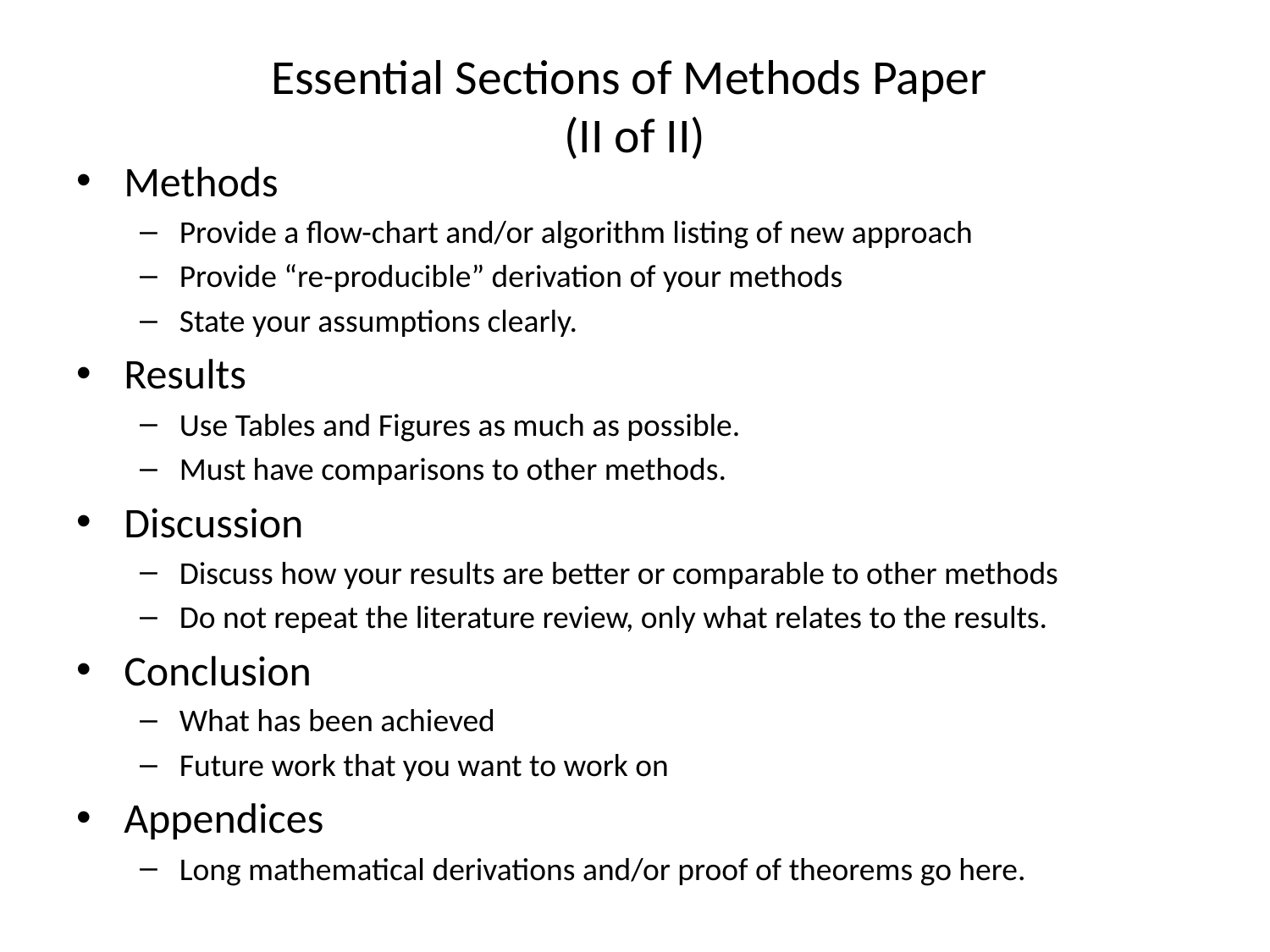

# Essential Sections of Methods Paper (II of II)
Methods
Provide a flow-chart and/or algorithm listing of new approach
Provide “re-producible” derivation of your methods
State your assumptions clearly.
Results
Use Tables and Figures as much as possible.
Must have comparisons to other methods.
Discussion
Discuss how your results are better or comparable to other methods
Do not repeat the literature review, only what relates to the results.
Conclusion
What has been achieved
Future work that you want to work on
Appendices
Long mathematical derivations and/or proof of theorems go here.